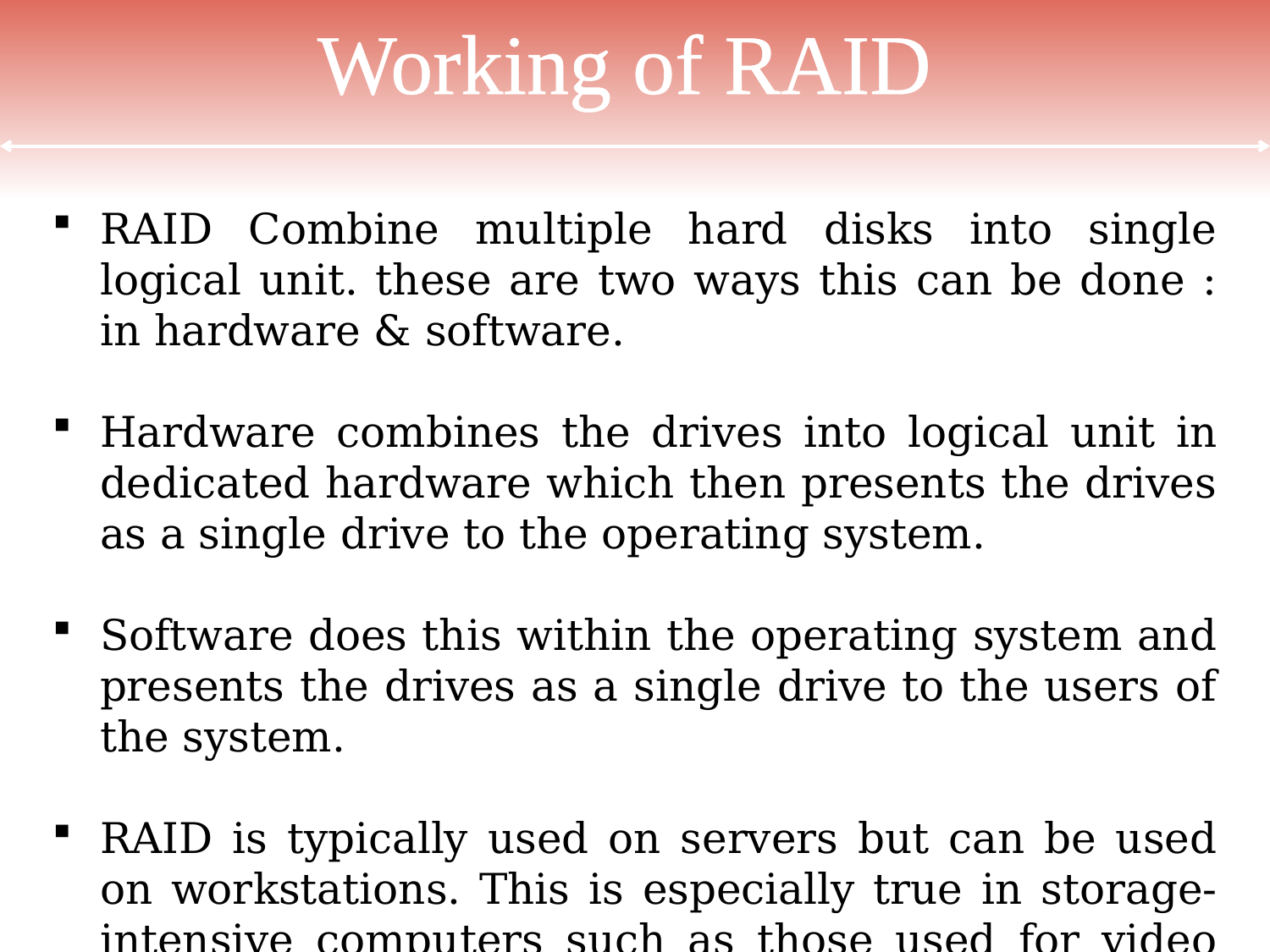

Working of RAID
RAID Combine multiple hard disks into single logical unit. these are two ways this can be done : in hardware & software.

Hardware combines the drives into logical unit in dedicated hardware which then presents the drives as a single drive to the operating system.

Software does this within the operating system and presents the drives as a single drive to the users of the system.

RAID is typically used on servers but can be used on workstations. This is especially true in storage-intensive computers such as those used for video and audio editing.